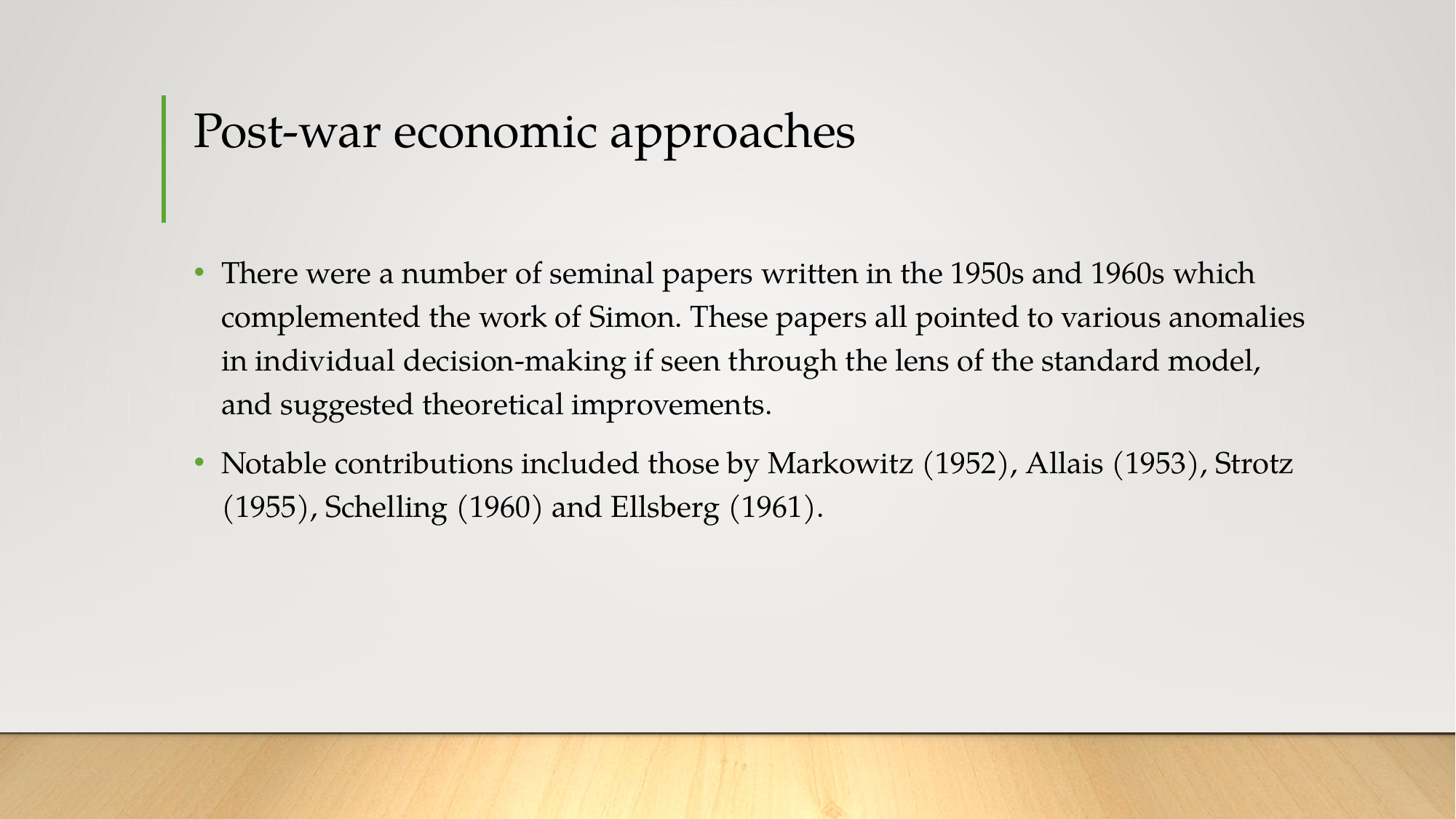

# Post-war economic approaches
There were a number of seminal papers written in the 1950s and 1960s which complemented the work of Simon. These papers all pointed to various anomalies in individual decision-making if seen through the lens of the standard model, and suggested theoretical improvements.
Notable contributions included those by Markowitz (1952), Allais (1953), Strotz (1955), Schelling (1960) and Ellsberg (1961).